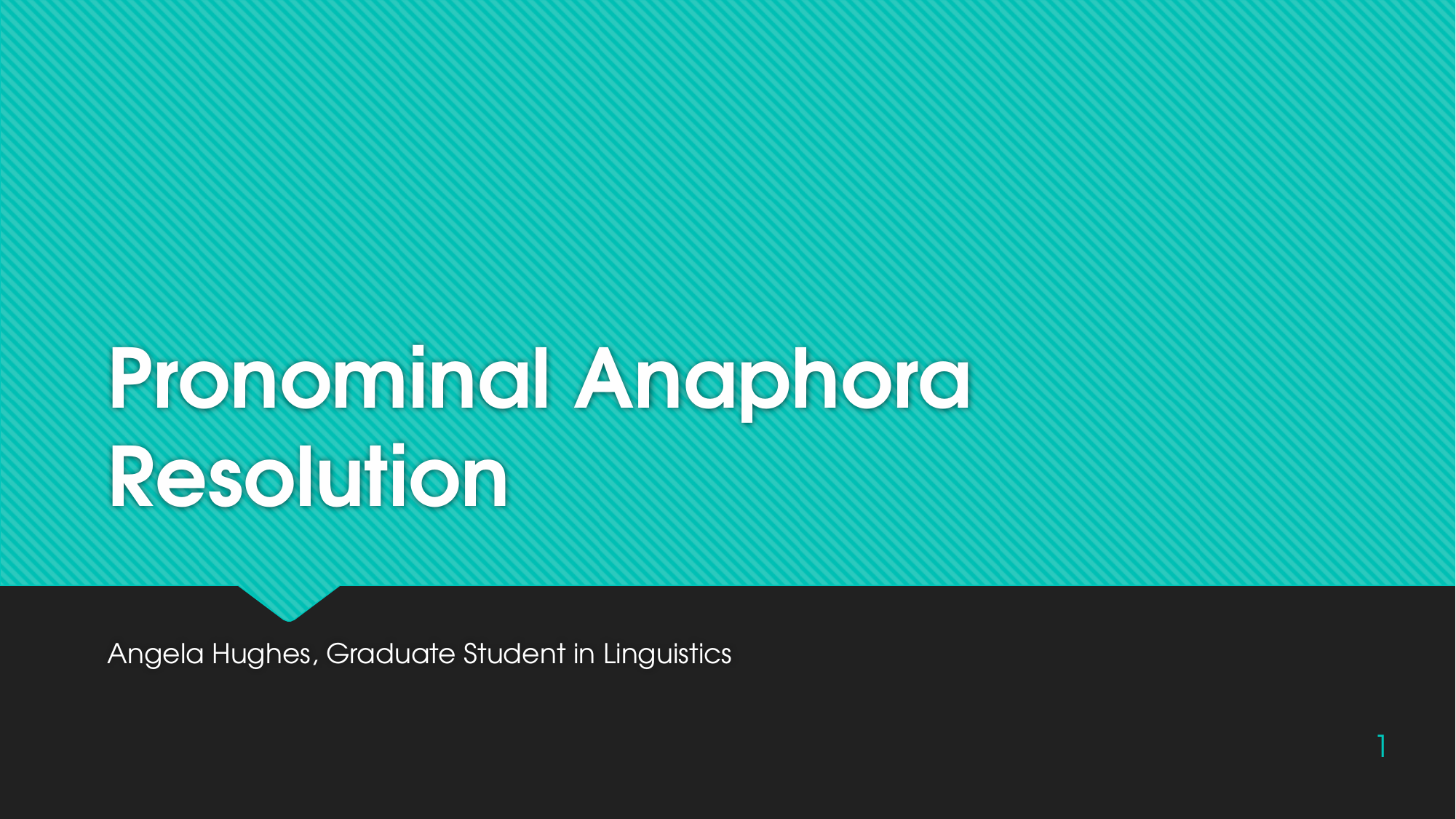

# Pronominal Anaphora Resolution
Angela Hughes, Graduate Student in Linguistics
1